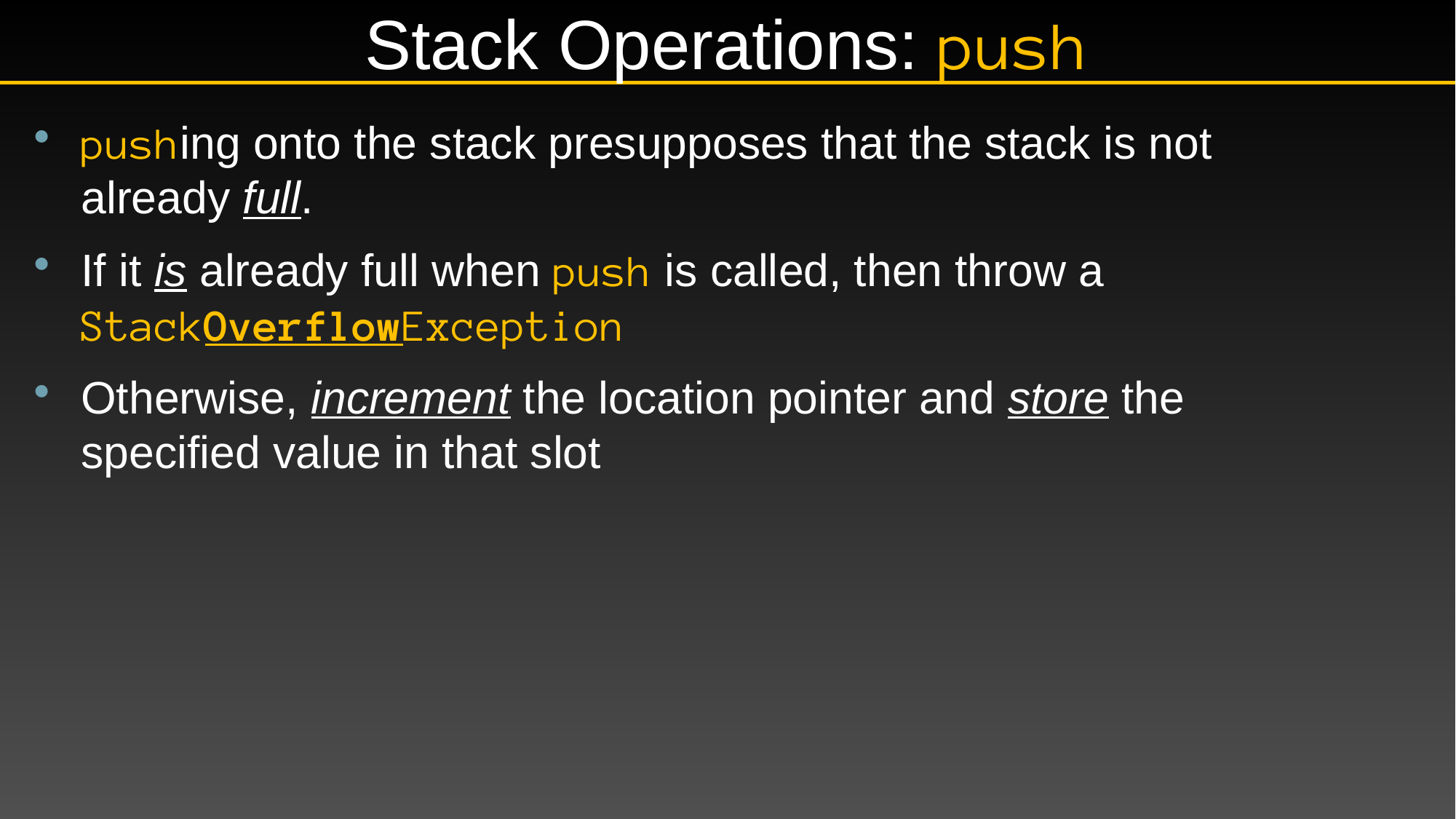

# Stack Operations: push
pushing onto the stack presupposes that the stack is not
already full.
If it is already full when push is called, then throw a StackOverflowException
Otherwise, increment the location pointer and store the
specified value in that slot